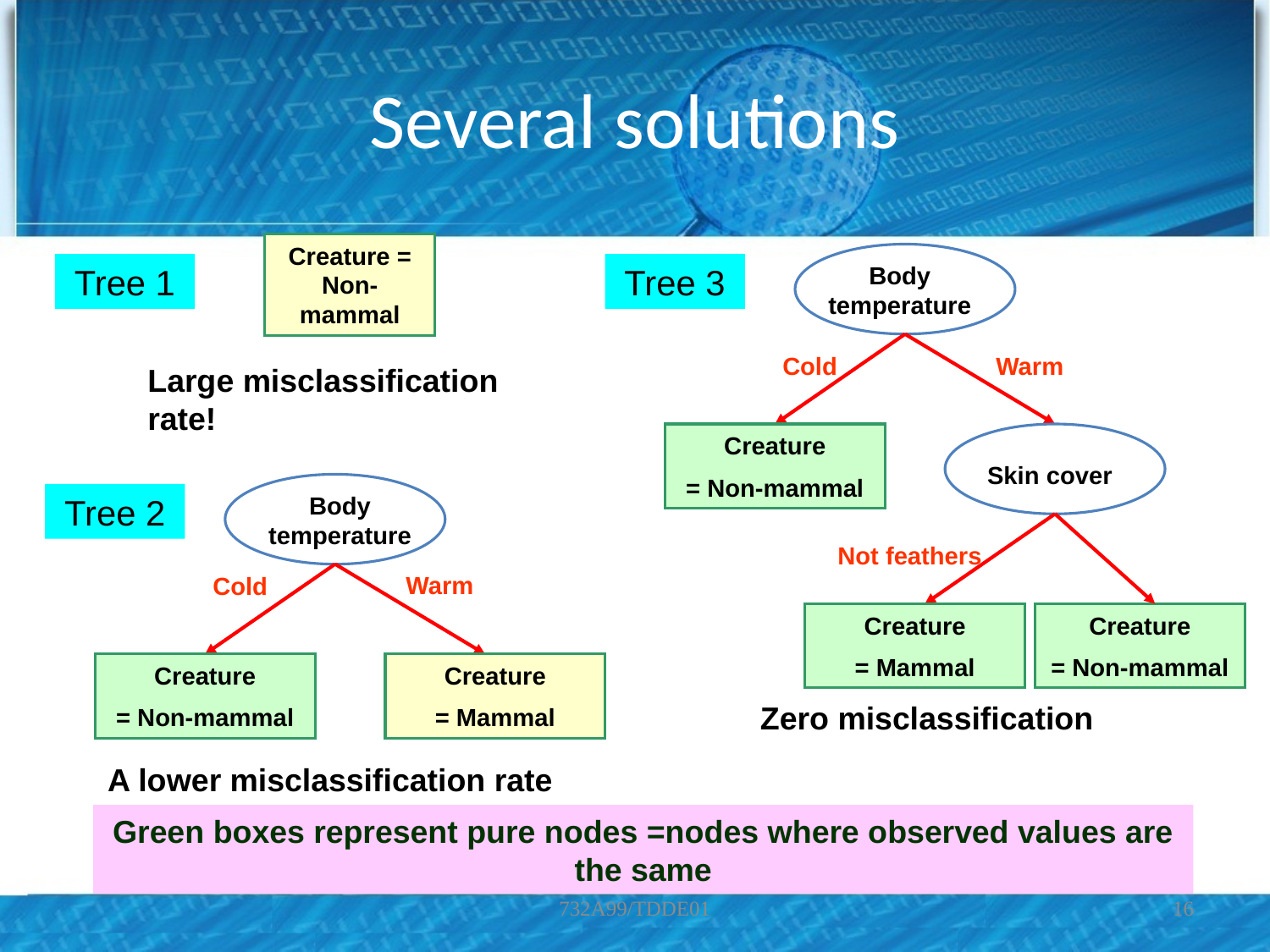

# Several solutions
Creature = Non-mammal

Tree 1
Tree 3
Body temperature

Cold
Warm
Large misclassification rate!
Creature
= Non-mammal

Skin cover

Tree 2
Body temperature

Not feathers
Warm
Cold

Creature
= Mammal
Creature
= Non-mammal
Creature
= Non-mammal
Creature
= Mammal
Zero misclassification
A lower misclassification rate
Green boxes represent pure nodes =nodes where observed values are the same
732A99/TDDE01
16